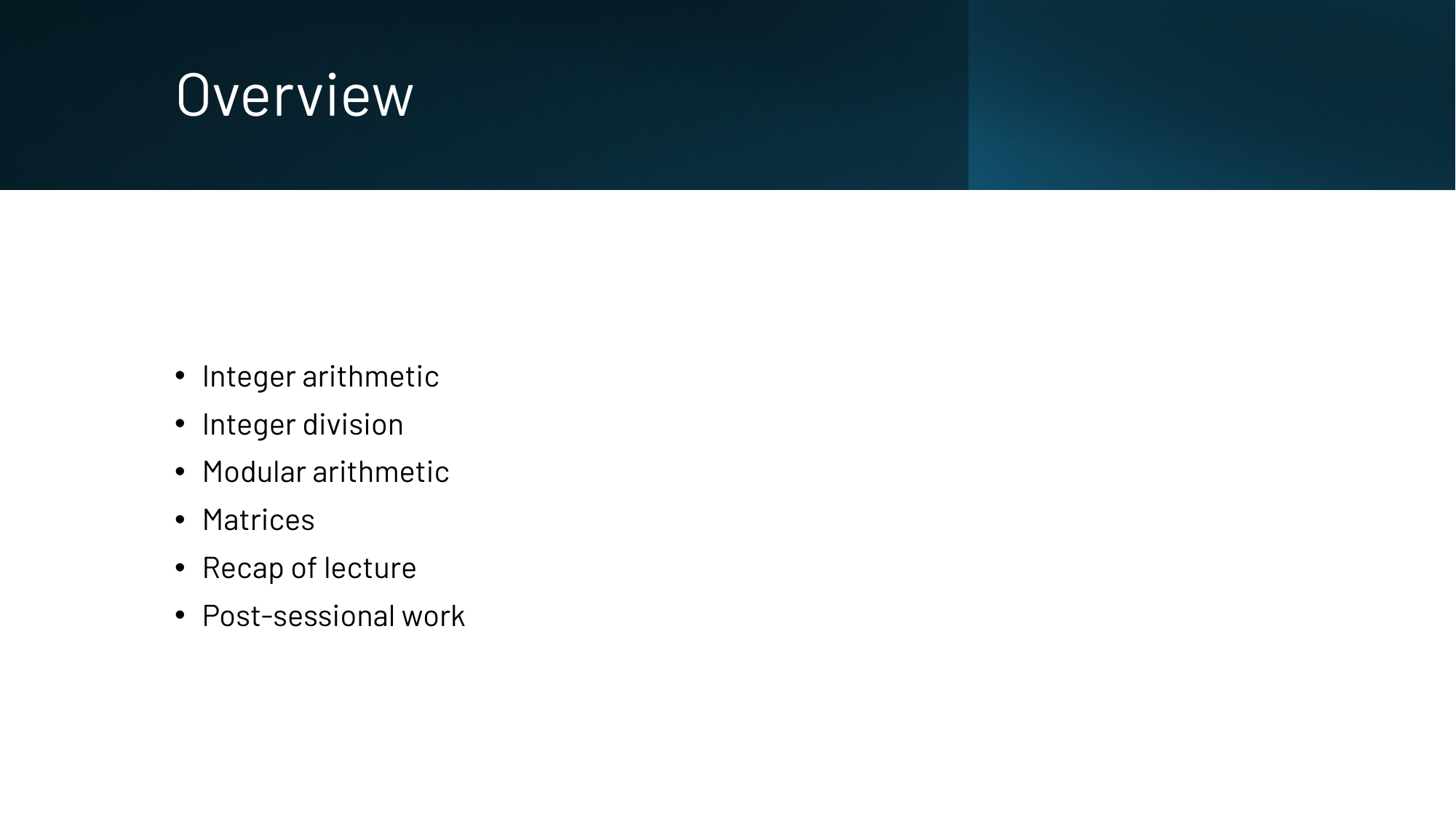

# Overview
Integer arithmetic
Integer division
Modular arithmetic
Matrices
Recap of lecture
Post-sessional work